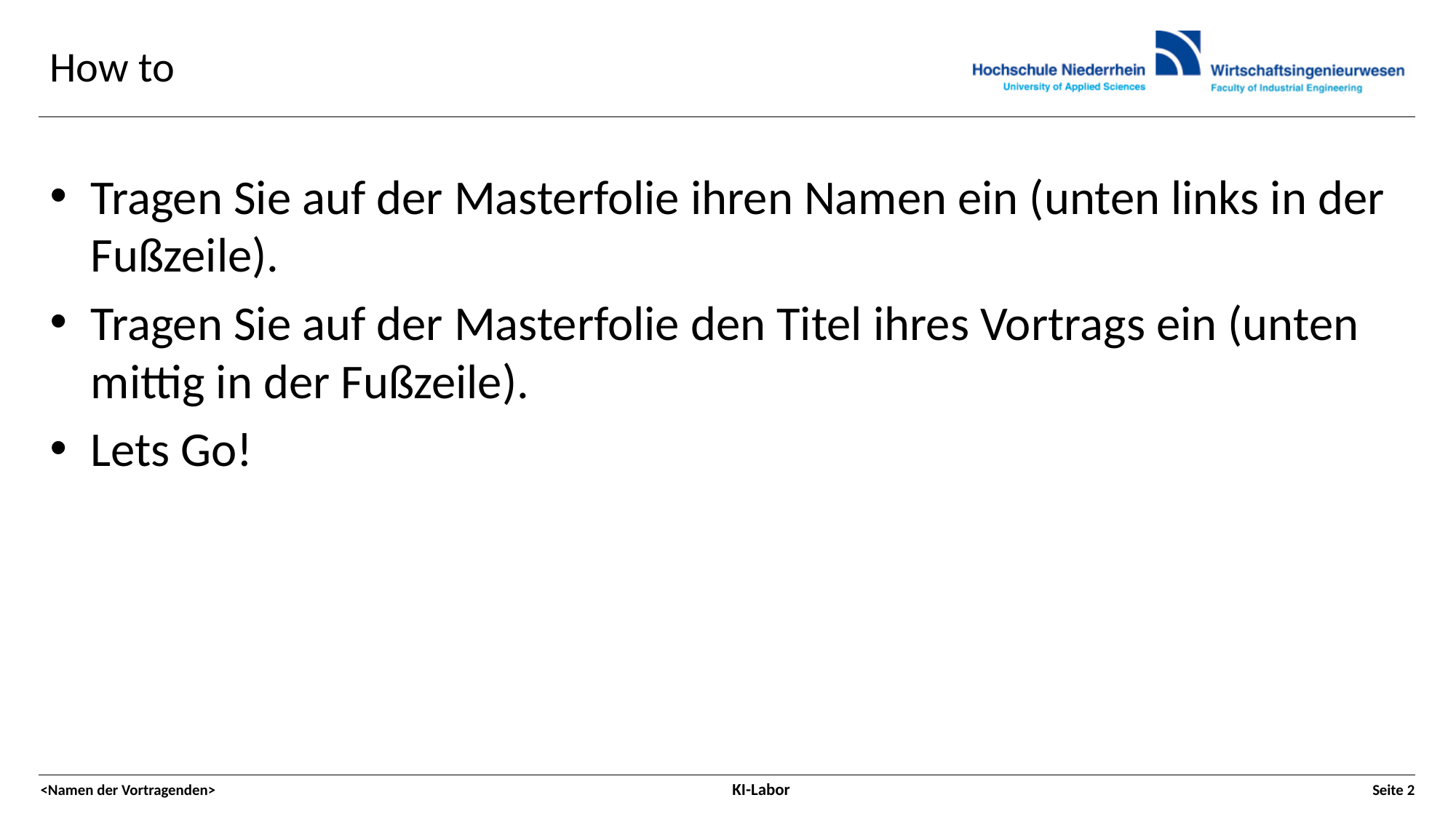

How to
Tragen Sie auf der Masterfolie ihren Namen ein (unten links in der Fußzeile).
Tragen Sie auf der Masterfolie den Titel ihres Vortrags ein (unten mittig in der Fußzeile).
Lets Go!